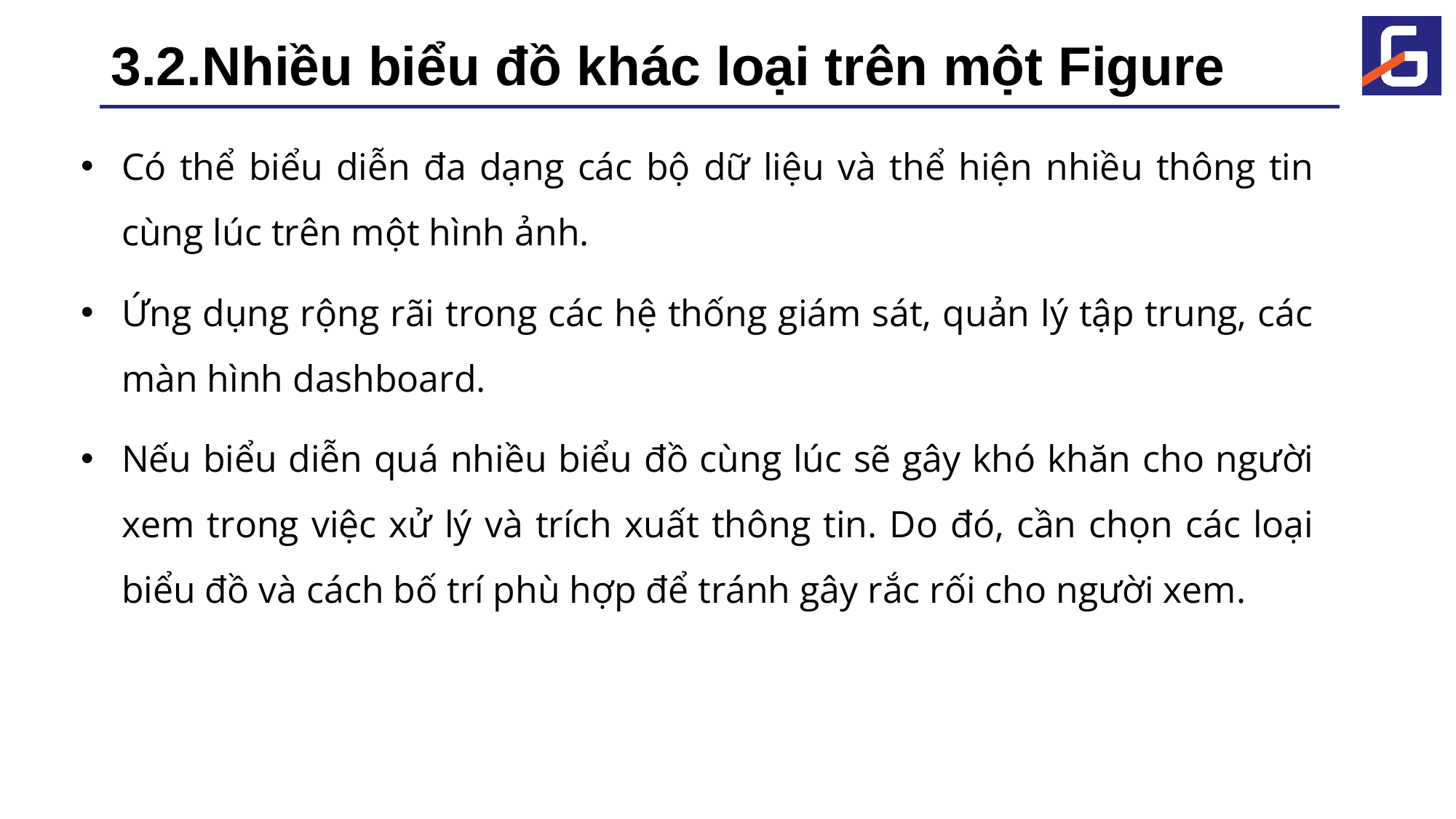

# 3.2.Nhiều biểu đồ khác loại trên một Figure
Có thể biểu diễn đa dạng các bộ dữ liệu và thể hiện nhiều thông tin cùng lúc trên một hình ảnh.
Ứng dụng rộng rãi trong các hệ thống giám sát, quản lý tập trung, các màn hình dashboard.
Nếu biểu diễn quá nhiều biểu đồ cùng lúc sẽ gây khó khăn cho người xem trong việc xử lý và trích xuất thông tin. Do đó, cần chọn các loại biểu đồ và cách bố trí phù hợp để tránh gây rắc rối cho người xem.